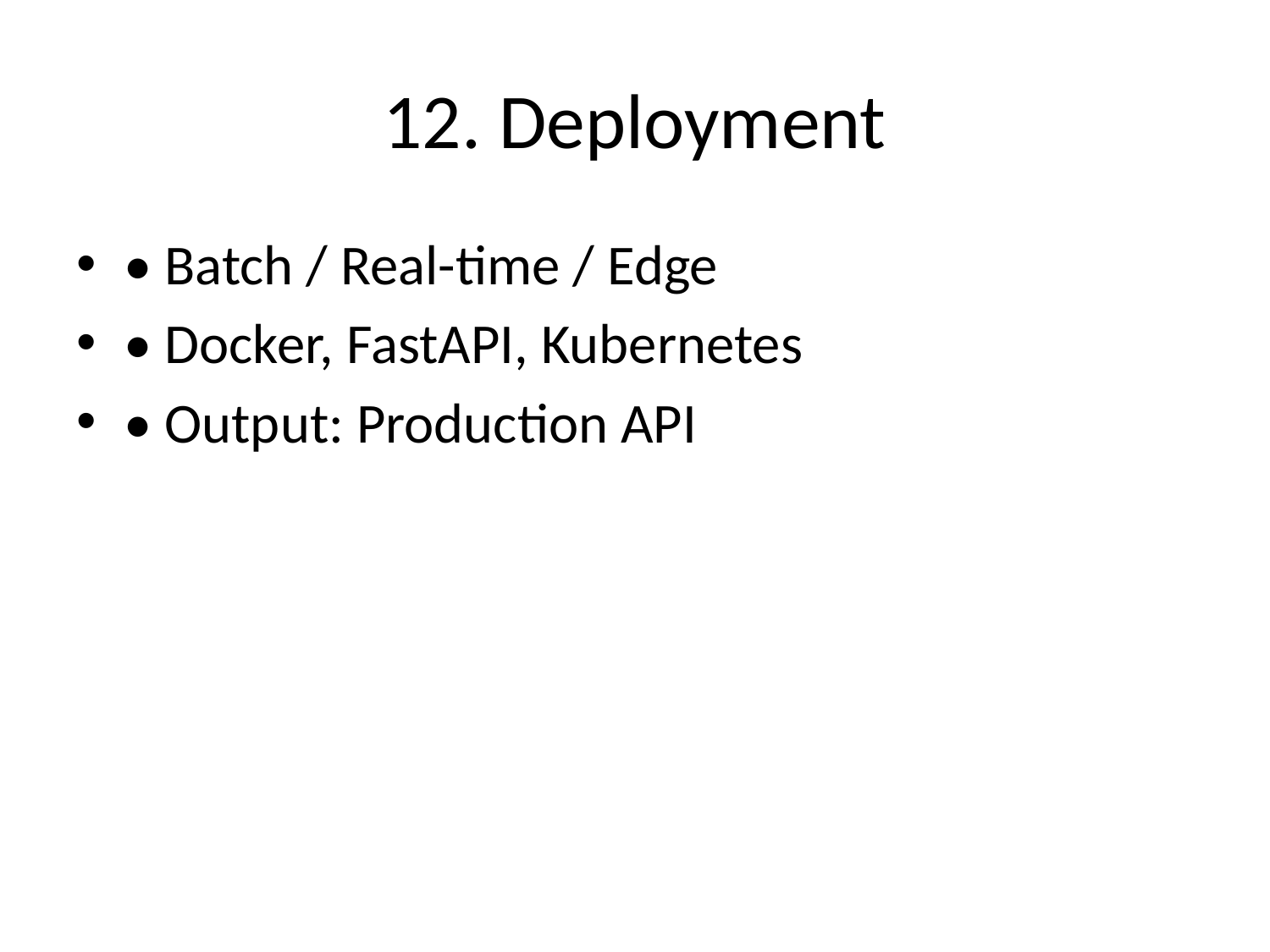

# 12. Deployment
• Batch / Real-time / Edge
• Docker, FastAPI, Kubernetes
• Output: Production API